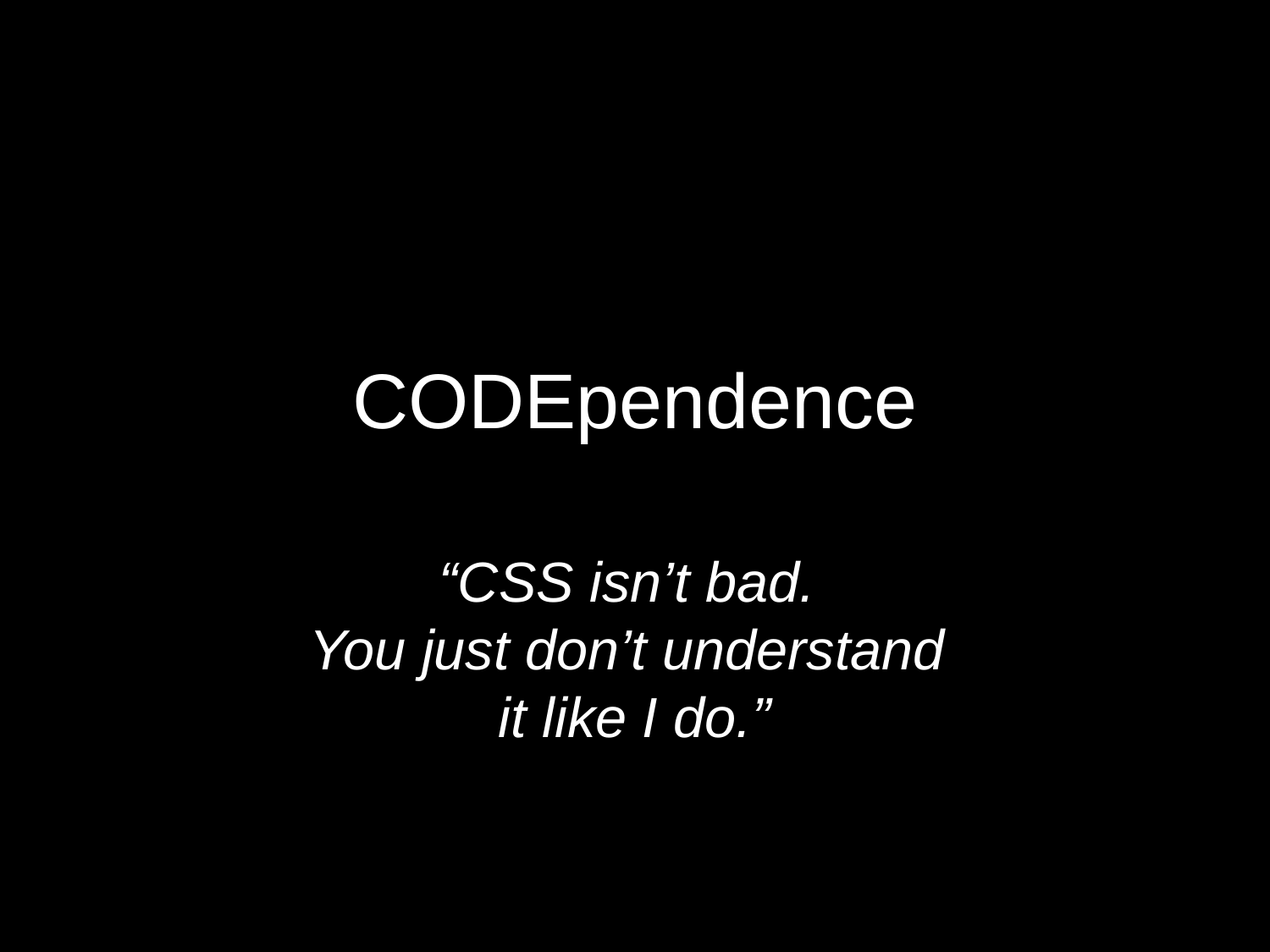

# CODEpendence
“CSS isn’t bad.
You just don’t understand
it like I do.”